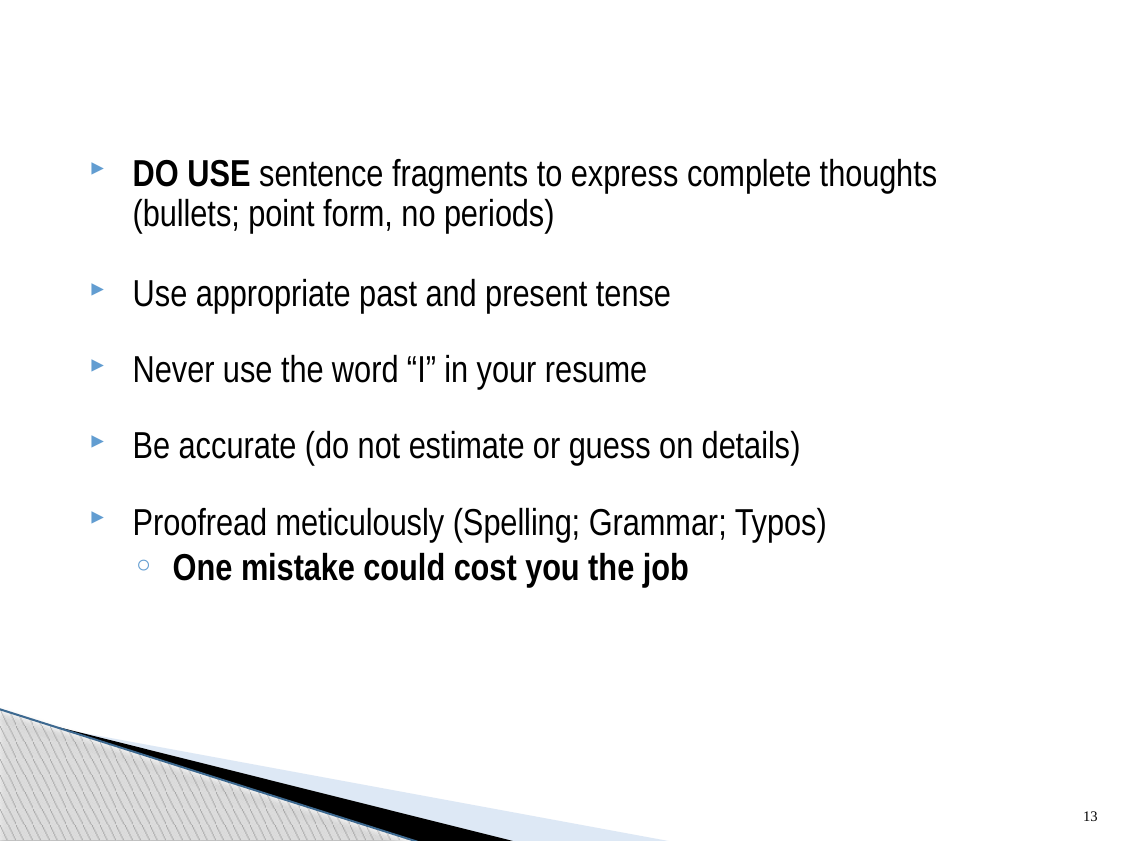

DO USE sentence fragments to express complete thoughts (bullets; point form, no periods)

Use appropriate past and present tense

Never use the word “I” in your resume

Be accurate (do not estimate or guess on details)

Proofread meticulously (Spelling; Grammar; Typos)
One mistake could cost you the job

13